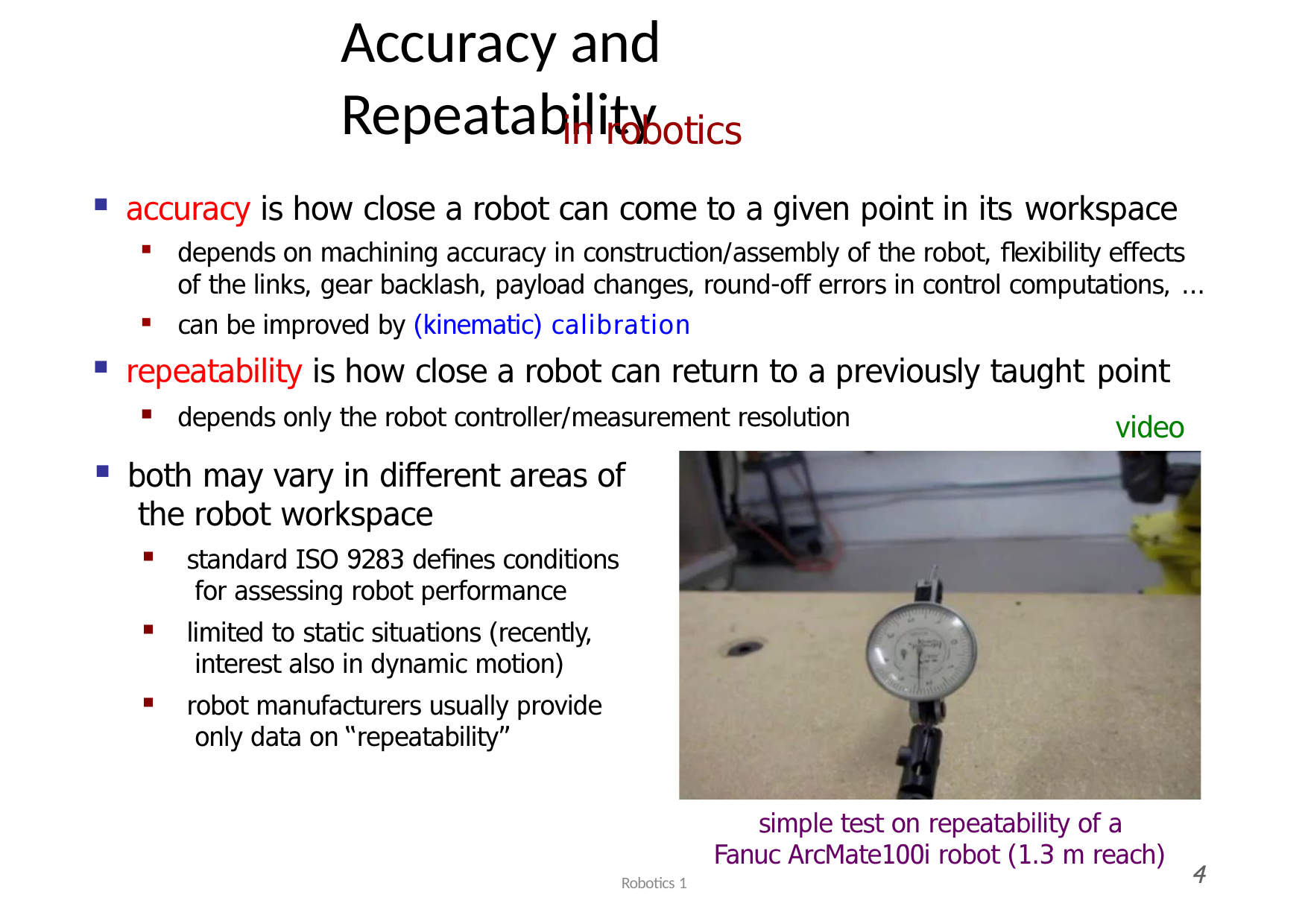

# Accuracy and Repeatability
in robotics
accuracy is how close a robot can come to a given point in its workspace
depends on machining accuracy in construction/assembly of the robot, flexibility effects  of the links, gear backlash, payload changes, round-off errors in control computations, ...
can be improved by (kinematic) calibration
repeatability is how close a robot can return to a previously taught point
depends only the robot controller/measurement resolution
both may vary in different areas of  the robot workspace
standard ISO 9283 defines conditions  for assessing robot performance
limited to static situations (recently,  interest also in dynamic motion)
robot manufacturers usually provide  only data on “repeatability”
video

simple test on repeatability of a  Fanuc ArcMate100i robot (1.3 m reach)
Robotics 1
4